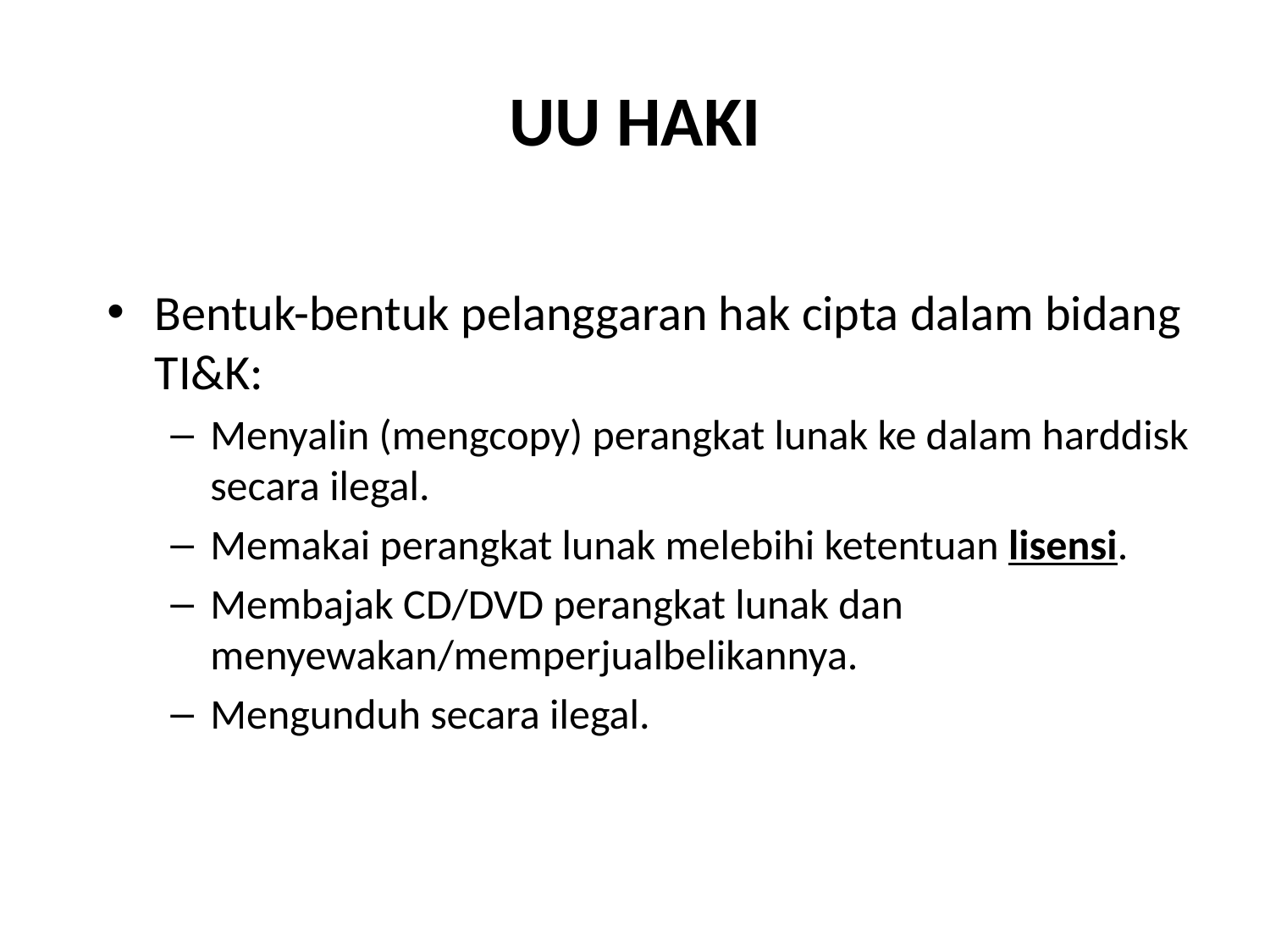

# UU HAKI
Bentuk-bentuk pelanggaran hak cipta dalam bidang TI&K:
Menyalin (mengcopy) perangkat lunak ke dalam harddisk secara ilegal.
Memakai perangkat lunak melebihi ketentuan lisensi.
Membajak CD/DVD perangkat lunak dan menyewakan/memperjualbelikannya.
Mengunduh secara ilegal.